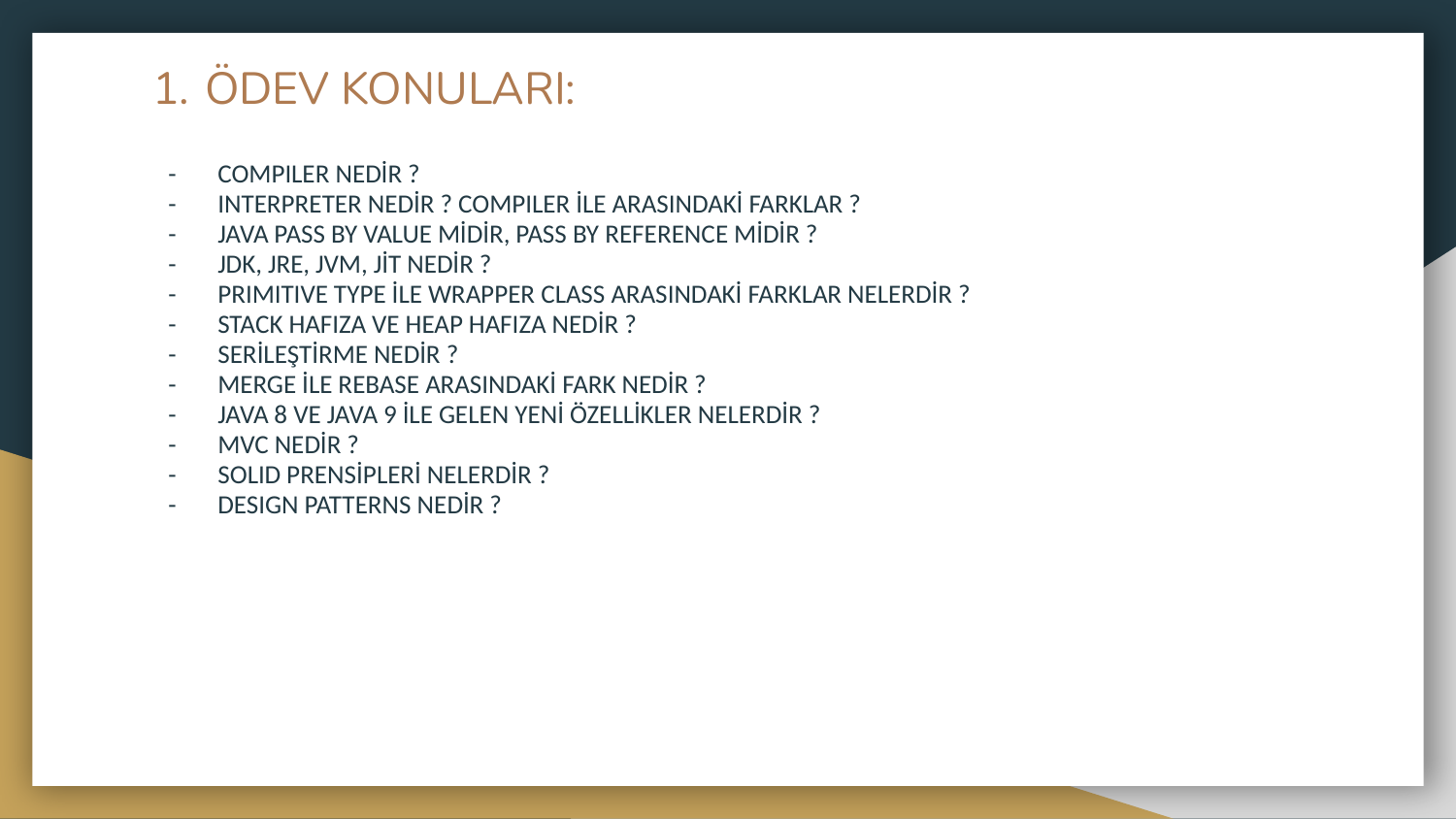

# ÖDEV KONULARI:
COMPILER NEDİR ?
INTERPRETER NEDİR ? COMPILER İLE ARASINDAKİ FARKLAR ?
JAVA PASS BY VALUE MİDİR, PASS BY REFERENCE MİDİR ?
JDK, JRE, JVM, JİT NEDİR ?
PRIMITIVE TYPE İLE WRAPPER CLASS ARASINDAKİ FARKLAR NELERDİR ?
STACK HAFIZA VE HEAP HAFIZA NEDİR ?
SERİLEŞTİRME NEDİR ?
MERGE İLE REBASE ARASINDAKİ FARK NEDİR ?
JAVA 8 VE JAVA 9 İLE GELEN YENİ ÖZELLİKLER NELERDİR ?
MVC NEDİR ?
SOLID PRENSİPLERİ NELERDİR ?
DESIGN PATTERNS NEDİR ?